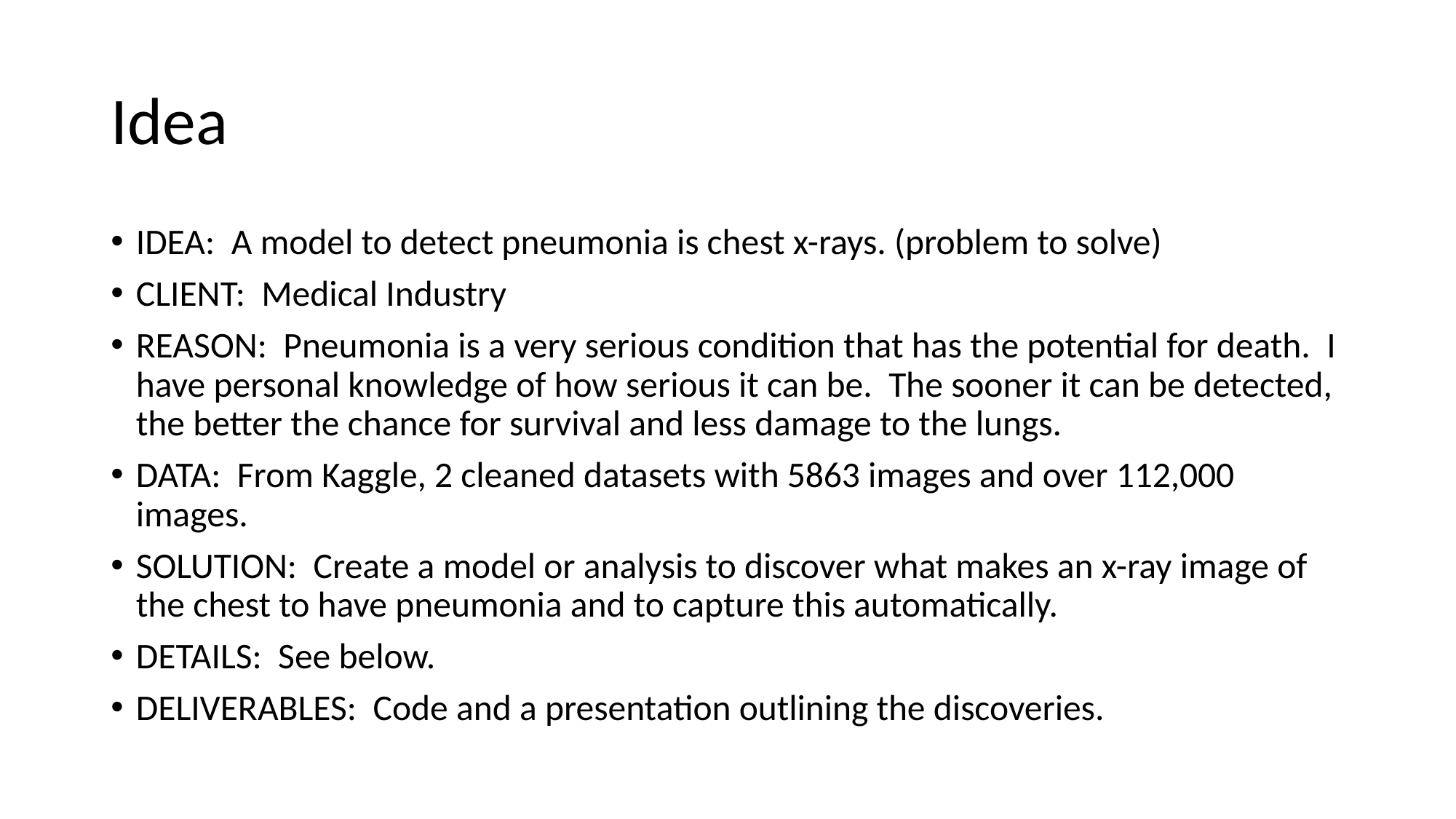

# Idea
IDEA:  A model to detect pneumonia is chest x-rays. (problem to solve)
CLIENT:  Medical Industry
REASON:  Pneumonia is a very serious condition that has the potential for death.  I have personal knowledge of how serious it can be.  The sooner it can be detected, the better the chance for survival and less damage to the lungs.
DATA:  From Kaggle, 2 cleaned datasets with 5863 images and over 112,000 images.
SOLUTION:  Create a model or analysis to discover what makes an x-ray image of the chest to have pneumonia and to capture this automatically.
DETAILS:  See below.
DELIVERABLES:  Code and a presentation outlining the discoveries.